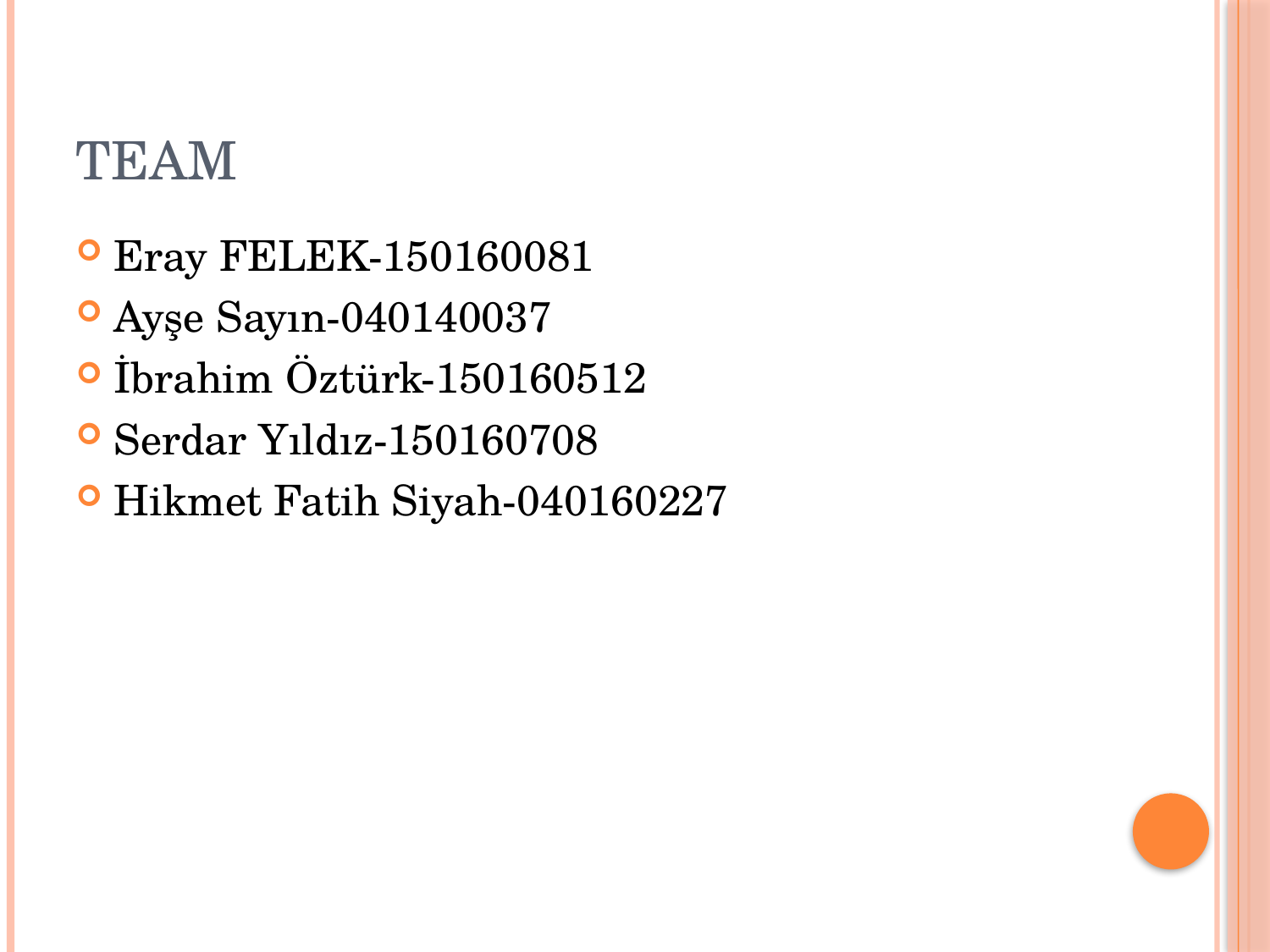

# Team
Eray FELEK-150160081
Ayşe Sayın-040140037
İbrahim Öztürk-150160512
Serdar Yıldız-150160708
Hikmet Fatih Siyah-040160227